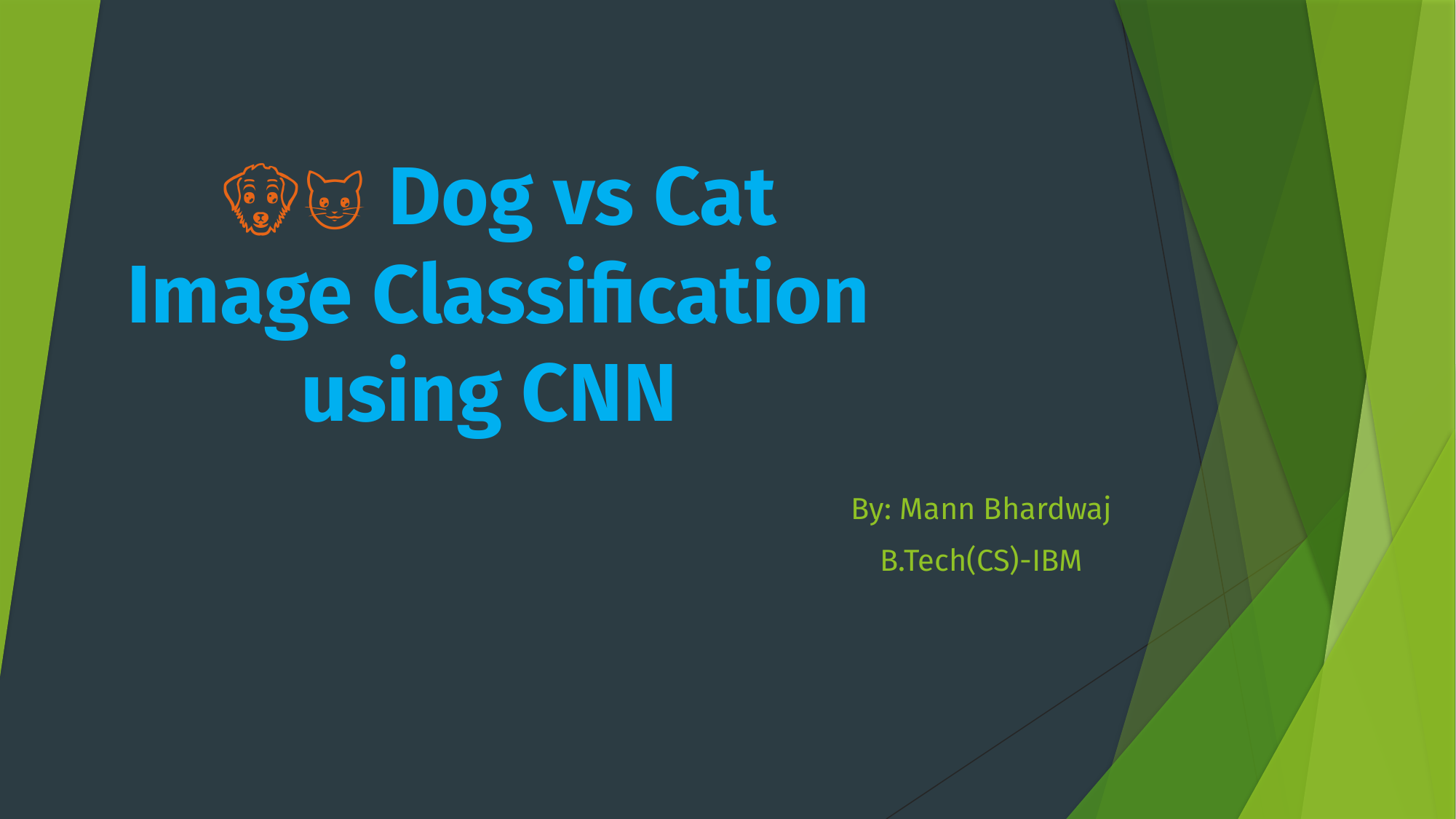

# 🐶🐱 Dog vs Cat Image Classification using CNN
By: Mann Bhardwaj
B.Tech(CS)-IBM